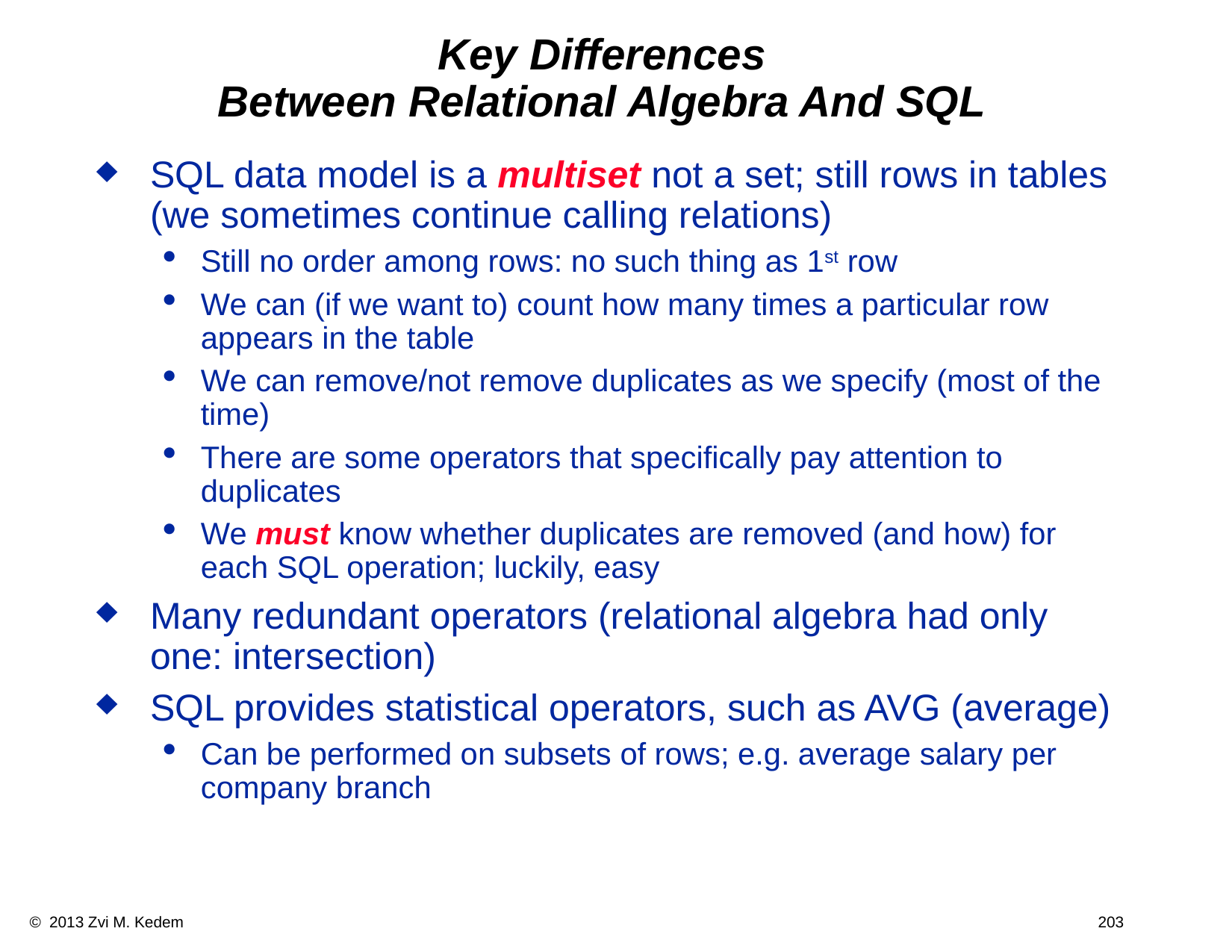

# Key Differences Between Relational Algebra And SQL
SQL data model is a multiset not a set; still rows in tables (we sometimes continue calling relations)
Still no order among rows: no such thing as 1st row
We can (if we want to) count how many times a particular row appears in the table
We can remove/not remove duplicates as we specify (most of the time)
There are some operators that specifically pay attention to duplicates
We must know whether duplicates are removed (and how) for each SQL operation; luckily, easy
Many redundant operators (relational algebra had only one: intersection)
SQL provides statistical operators, such as AVG (average)
Can be performed on subsets of rows; e.g. average salary per company branch